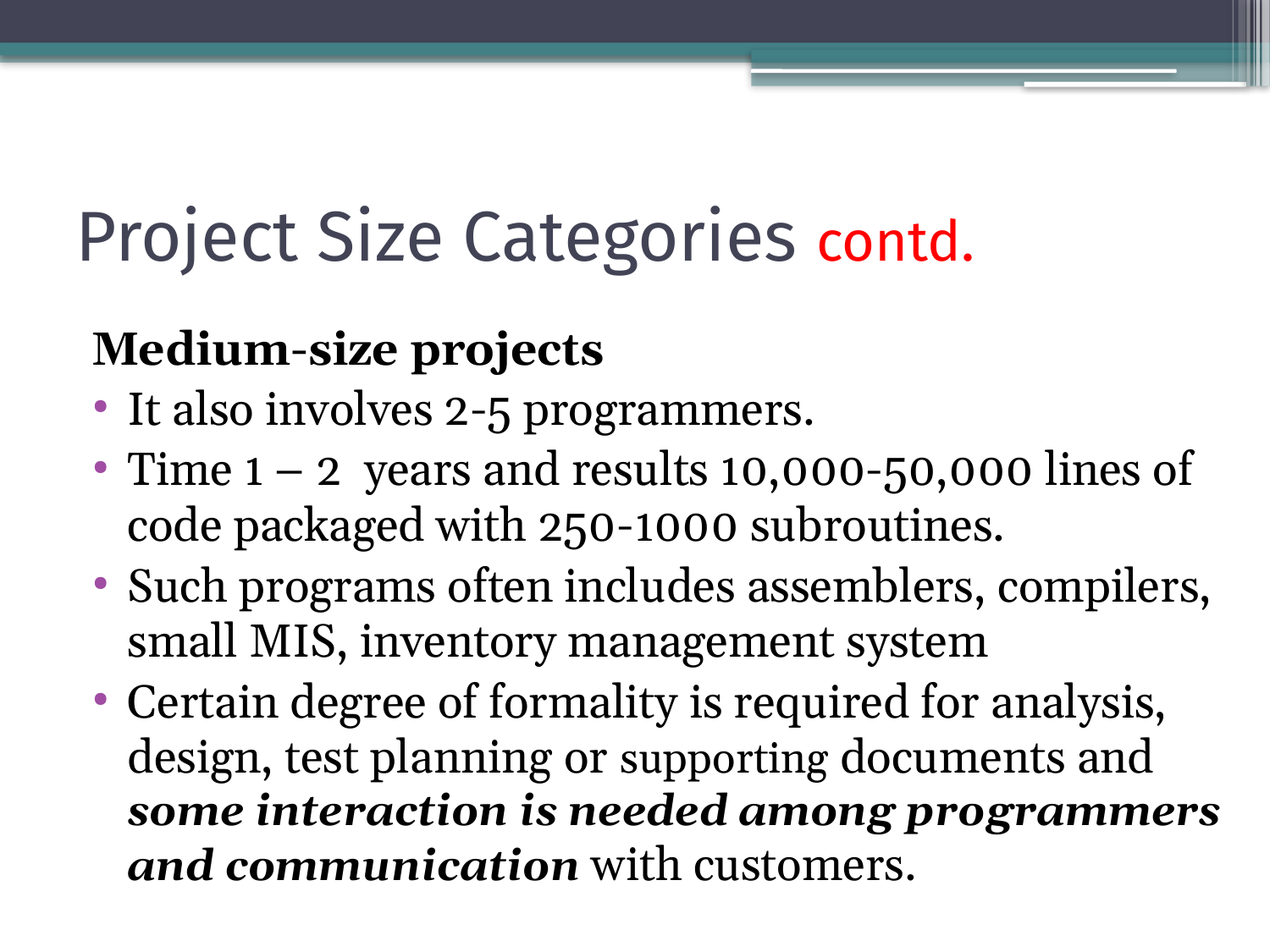

# Project Size Categories contd.
Medium-size projects
It also involves 2-5 programmers.
Time 1 – 2  years and results 10,000-50,000 lines of code packaged with 250-1000 subroutines.
Such programs often includes assemblers, compilers, small MIS, inventory management system
Certain degree of formality is required for analysis, design, test planning or supporting documents and some interaction is needed among programmers and communication with customers.